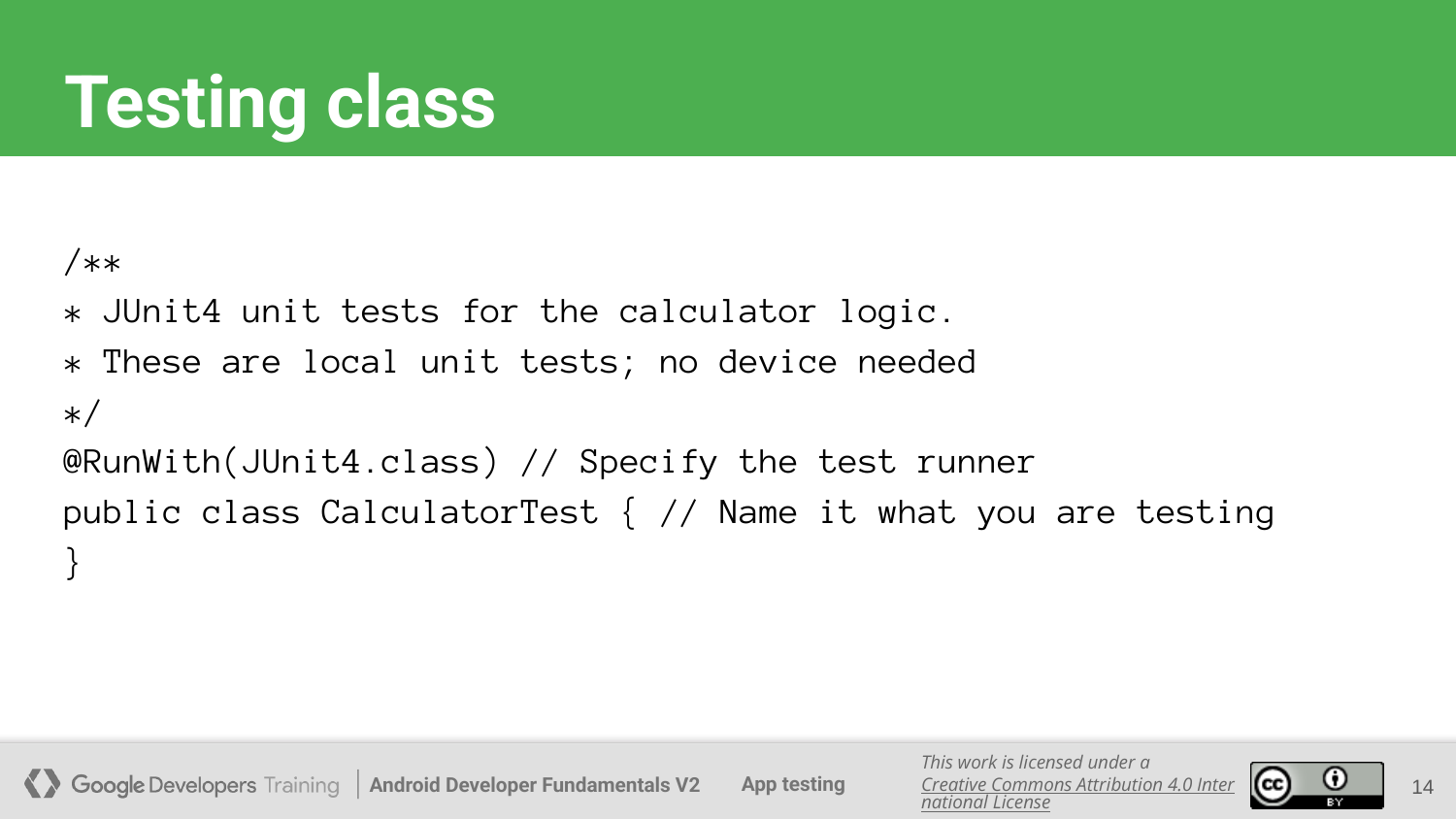

# Testing class

/**
* JUnit4 unit tests for the calculator logic.
* These are local unit tests; no device needed
*/
@RunWith(JUnit4.class) // Specify the test runner
public class CalculatorTest { // Name it what you are testing
}

14